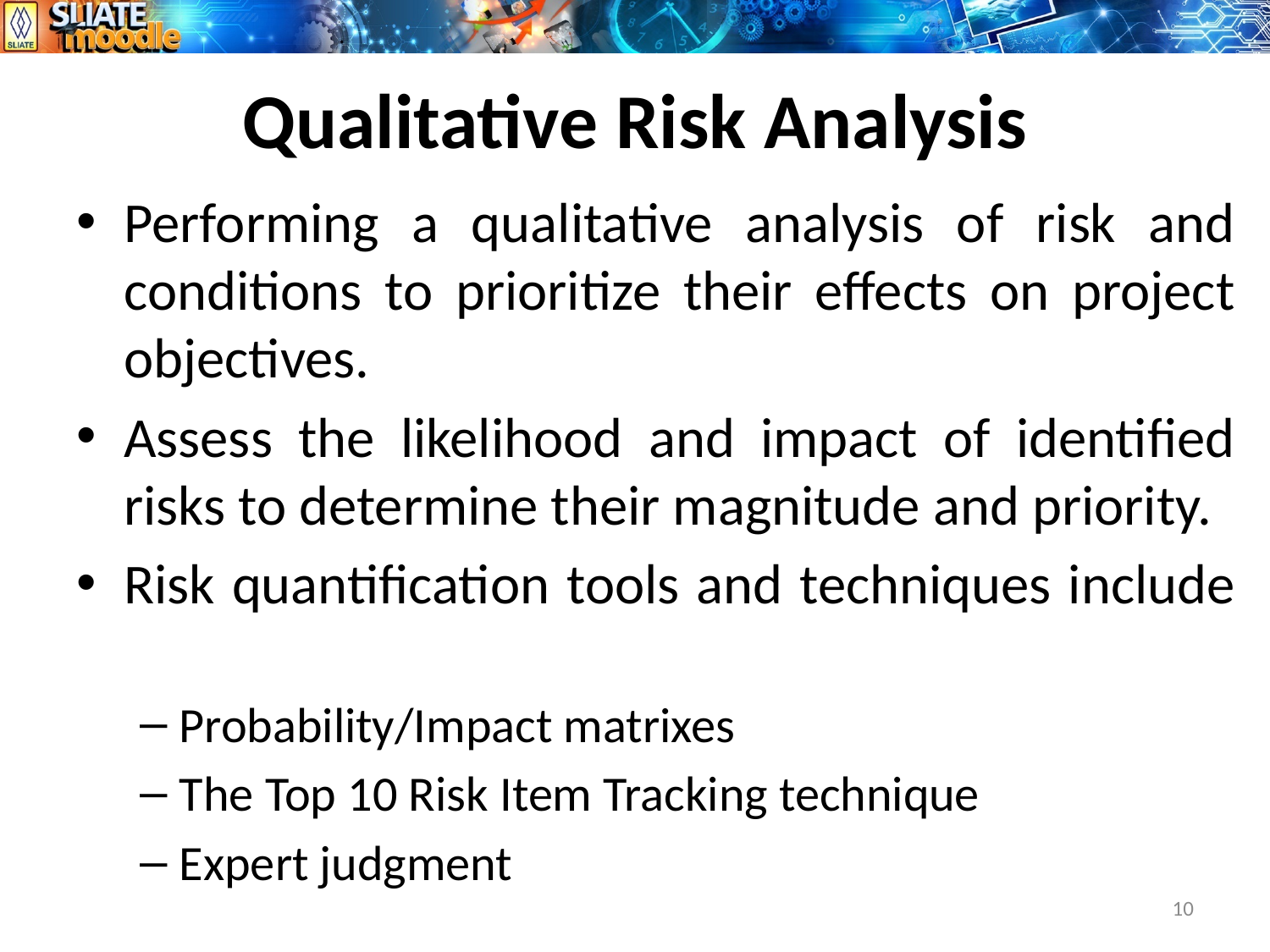

# Qualitative Risk Analysis
Performing a qualitative analysis of risk and conditions to prioritize their effects on project objectives.
Assess the likelihood and impact of identified risks to determine their magnitude and priority.
Risk quantification tools and techniques include
Probability/Impact matrixes
The Top 10 Risk Item Tracking technique
Expert judgment

10